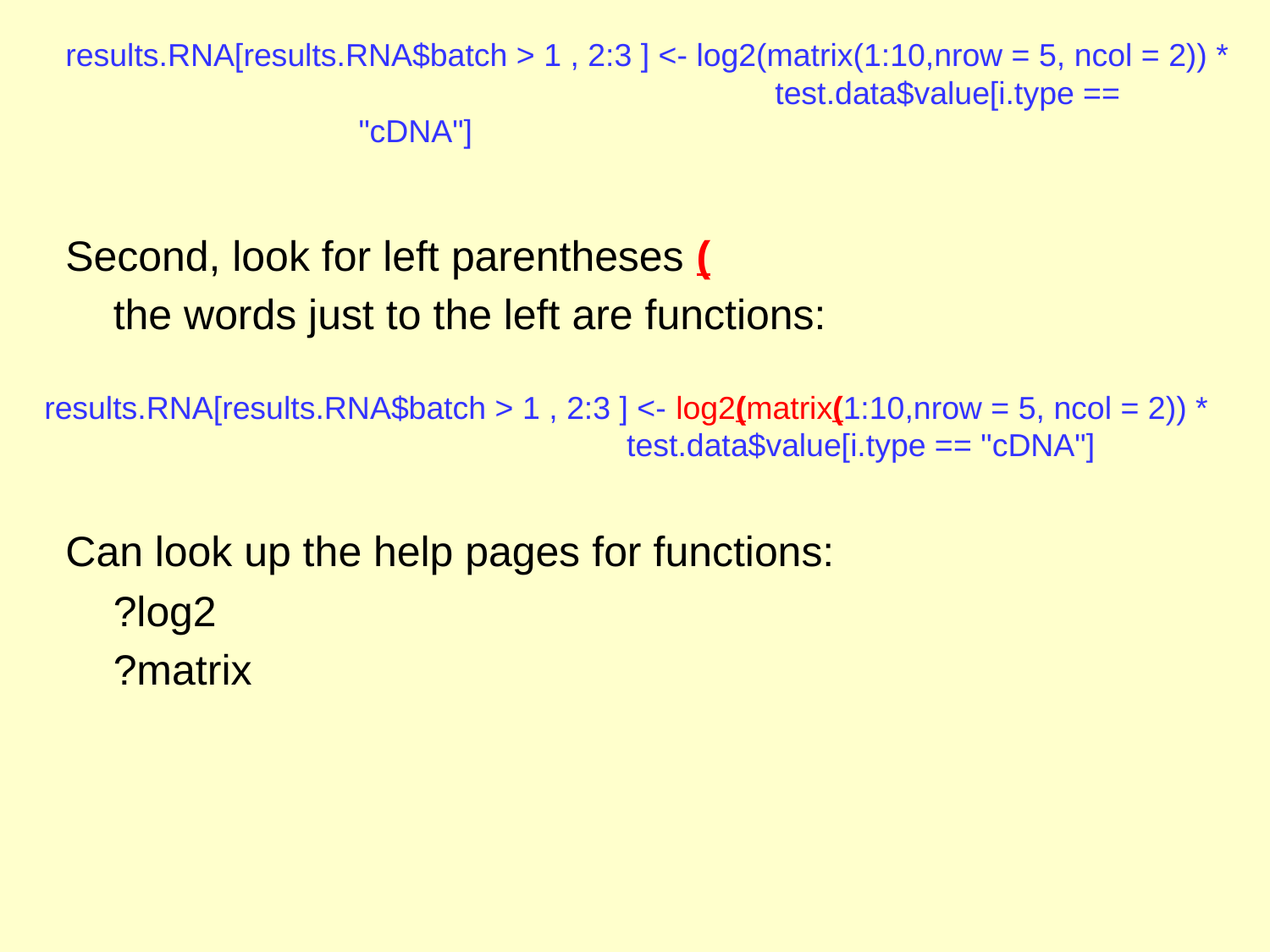

# results.RNA[results.RNA$batch > 1 , 2:3 ] <- log2(matrix(1:10,nrow = 5, ncol = 2)) * 			    test.data$value[i.type == "cDNA"]
Second, look for left parentheses (
	the words just to the left are functions:

Can look up the help pages for functions:
	?log2
	?matrix

results.RNA[results.RNA$batch > 1 , 2:3 ] <- log2(matrix(1:10,nrow = 5, ncol = 2)) * 			    test.data$value[i.type == "cDNA"]